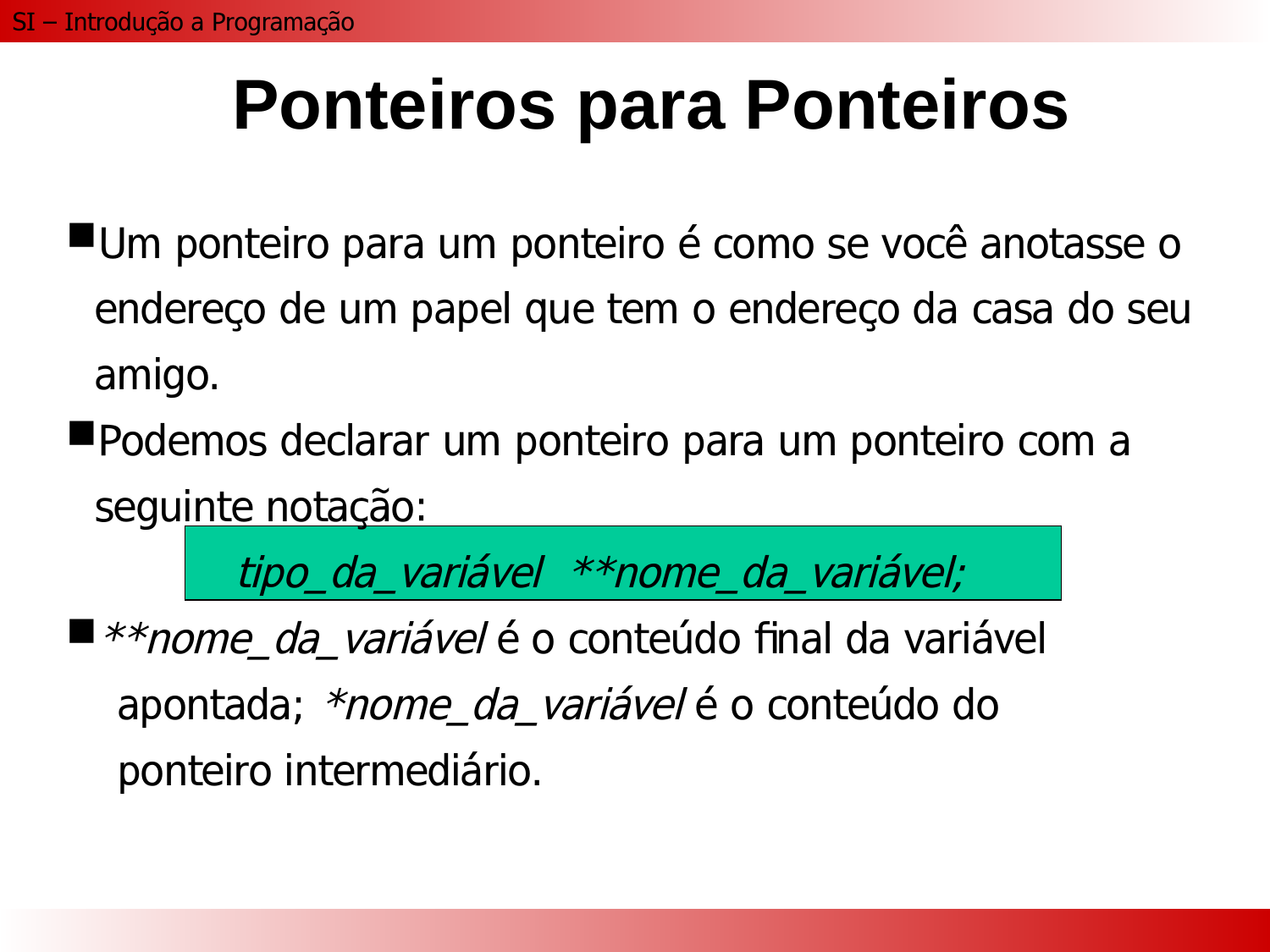

# Ponteiros para Ponteiros
Um ponteiro para um ponteiro é como se você anotasse o endereço de um papel que tem o endereço da casa do seu amigo.
Podemos declarar um ponteiro para um ponteiro com a seguinte notação:
             tipo_da_variável  **nome_da_variável;
**nome_da_variável é o conteúdo final da variável
    apontada; *nome_da_variável é o conteúdo do
    ponteiro intermediário.